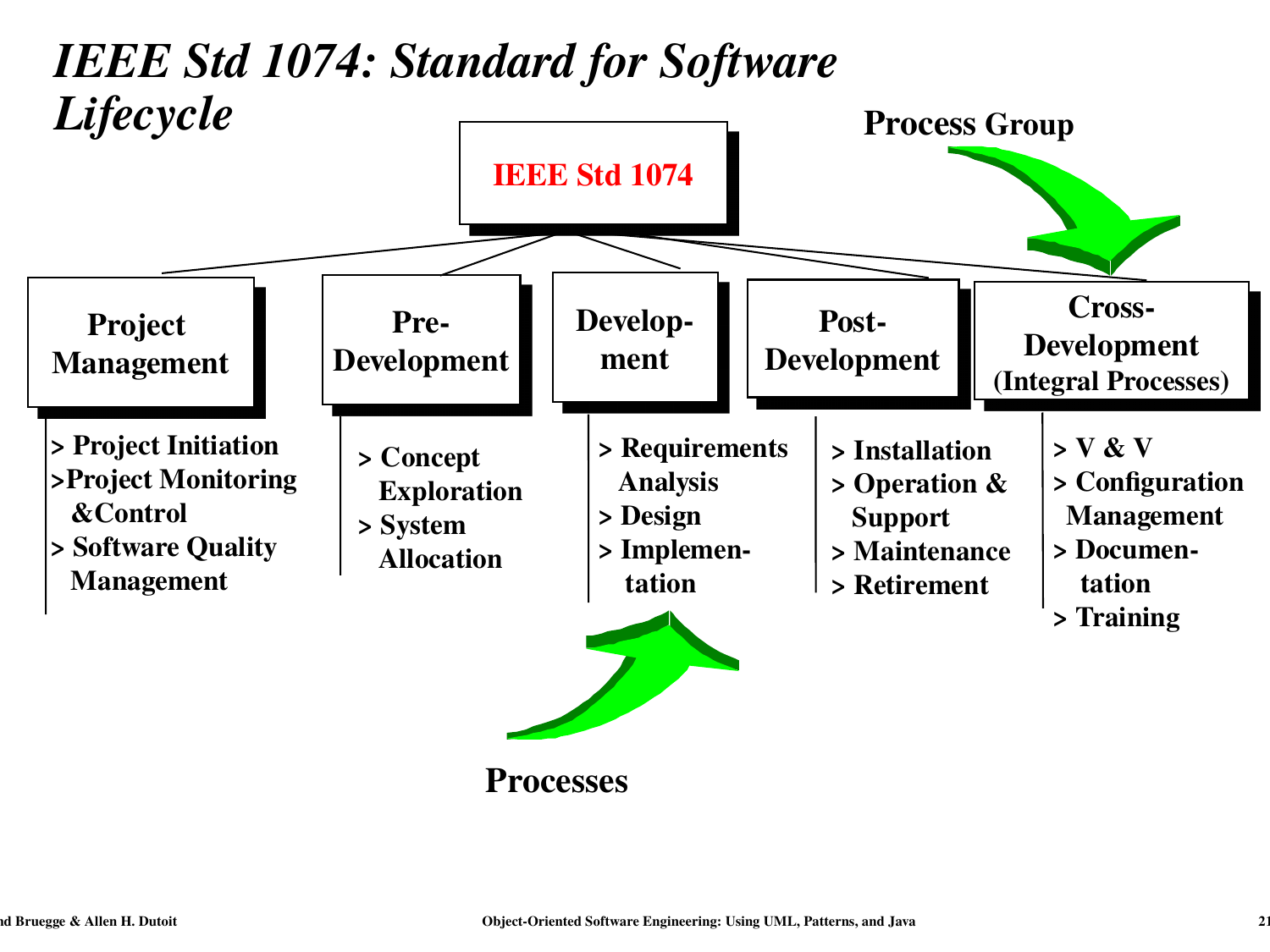

# IEEE Std 1074: Standard for Software Lifecycle
Process Group
IEEE Std 1074

Develop-
ment
Pre-
Development
Project
Management
Post-
Development
Cross-
Development
(Integral Processes)

> Project Initiation
>Project Monitoring
   &Control
> Software Quality
   Management
> Requirements
   Analysis
> Design
> Implemen-
    tation
> V & V
> Configuration
  Management
> Documen-
    tation
> Training
> Installation
> Operation &
   Support
> Maintenance
> Retirement
> Concept
   Exploration
> System
   Allocation

Processes